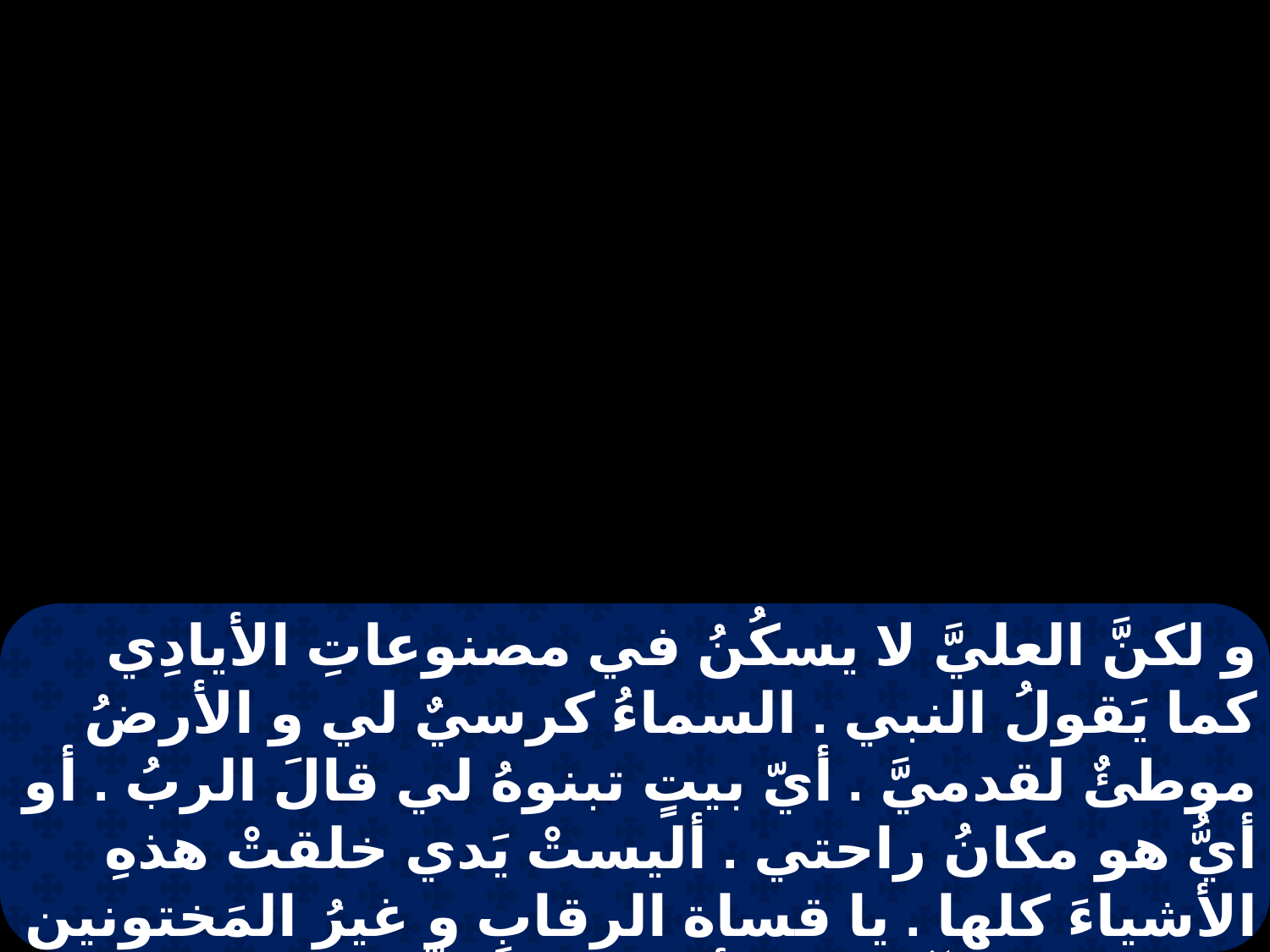

و لكنَّ العليَّ لا يسكُنُ في مصنوعاتِ الأيادِي كما يَقولُ النبي . السماءُ كرسيٌ لي و الأرضُ موطئٌ لقدميَّ . أيّ بيتٍ تبنوهُ لي قالَ الربُ . أو أيُّ هو مكانُ راحتي . أليستْ يَدي خلقتْ هذهِ الأشياءَ كلها . يا قساة الرقابِ و غيرُ المَختونين بقلوبـِهم و آذانِهم . أنتم في كلِّ حينٍ تقاومونَ الروحَ القدسَ كما كانَ آباؤكم كذلكَ أنتم أيضاً .